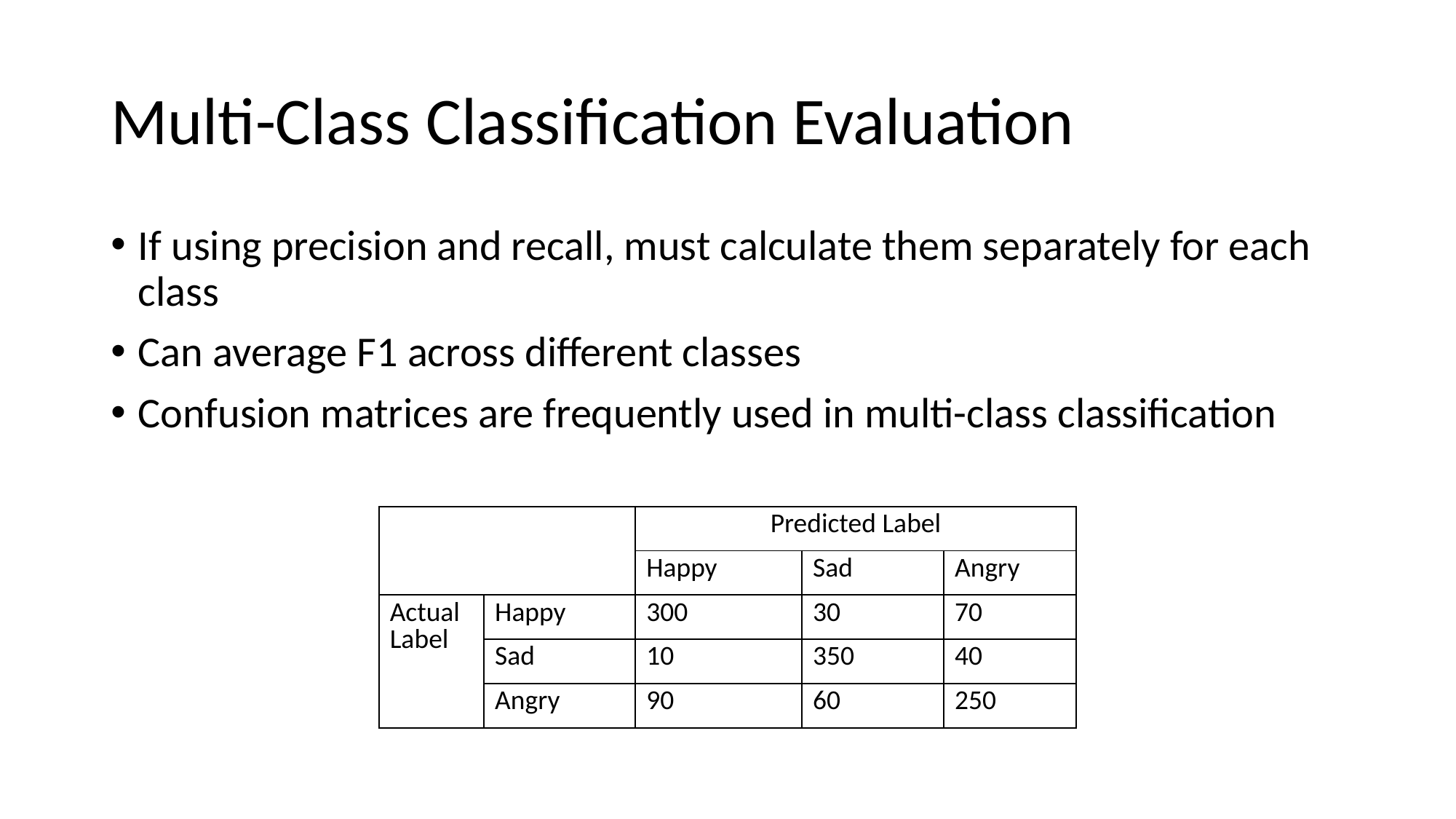

# Multi-Class Classification Evaluation
If using precision and recall, must calculate them separately for each class
Can average F1 across different classes
Confusion matrices are frequently used in multi-class classification
|  |  | Predicted Label |  |  |
| --- | --- | --- | --- | --- |
|  |  | Happy | Sad | Angry |
| Actual Label | Happy | 300 | 30 | 70 |
|  | Sad | 10 | 350 | 40 |
|  | Angry | 90 | 60 | 250 |